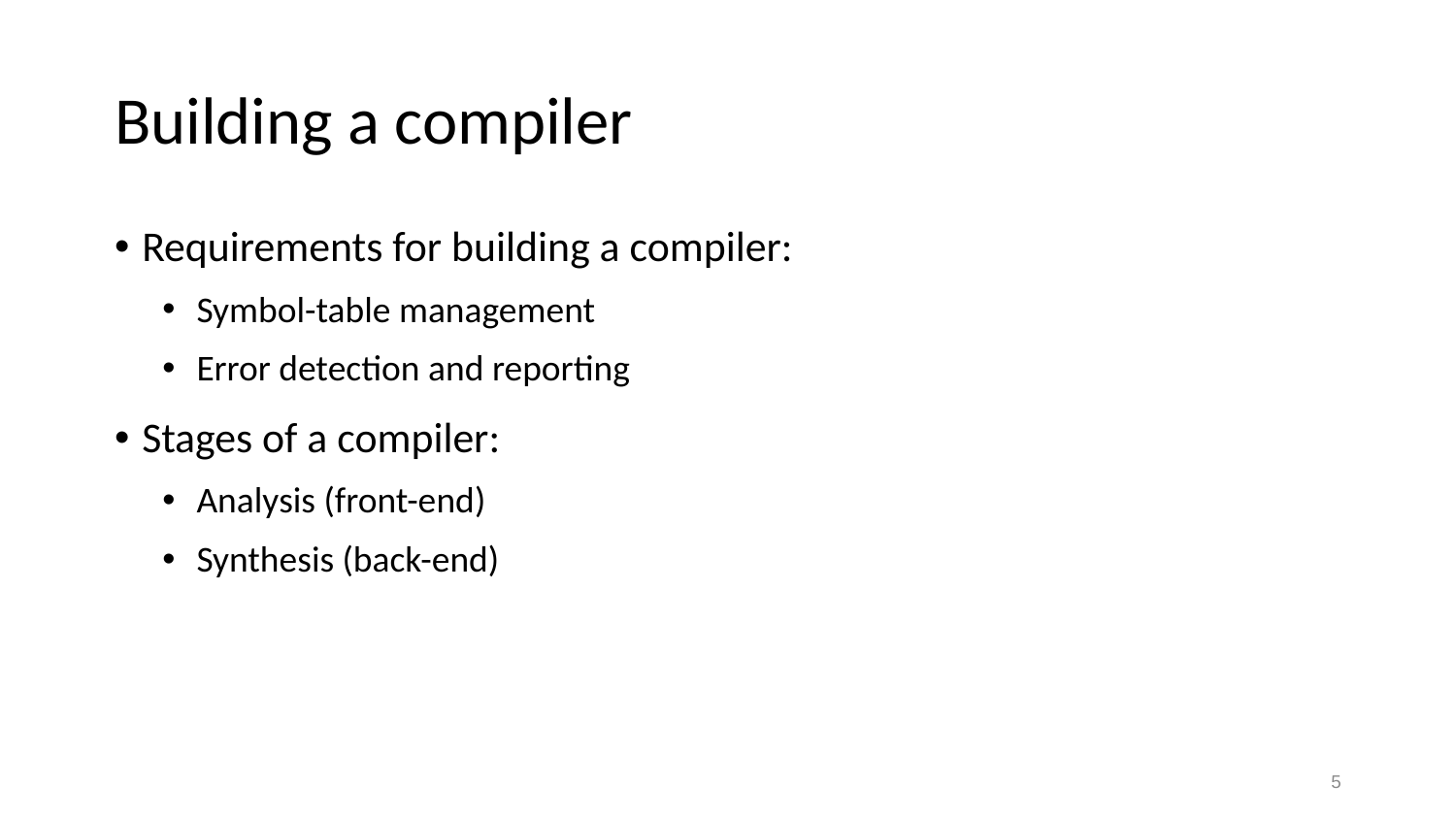

# Building a compiler
Requirements for building a compiler:
Symbol-table management
Error detection and reporting
Stages of a compiler:
Analysis (front-end)
Synthesis (back-end)

5